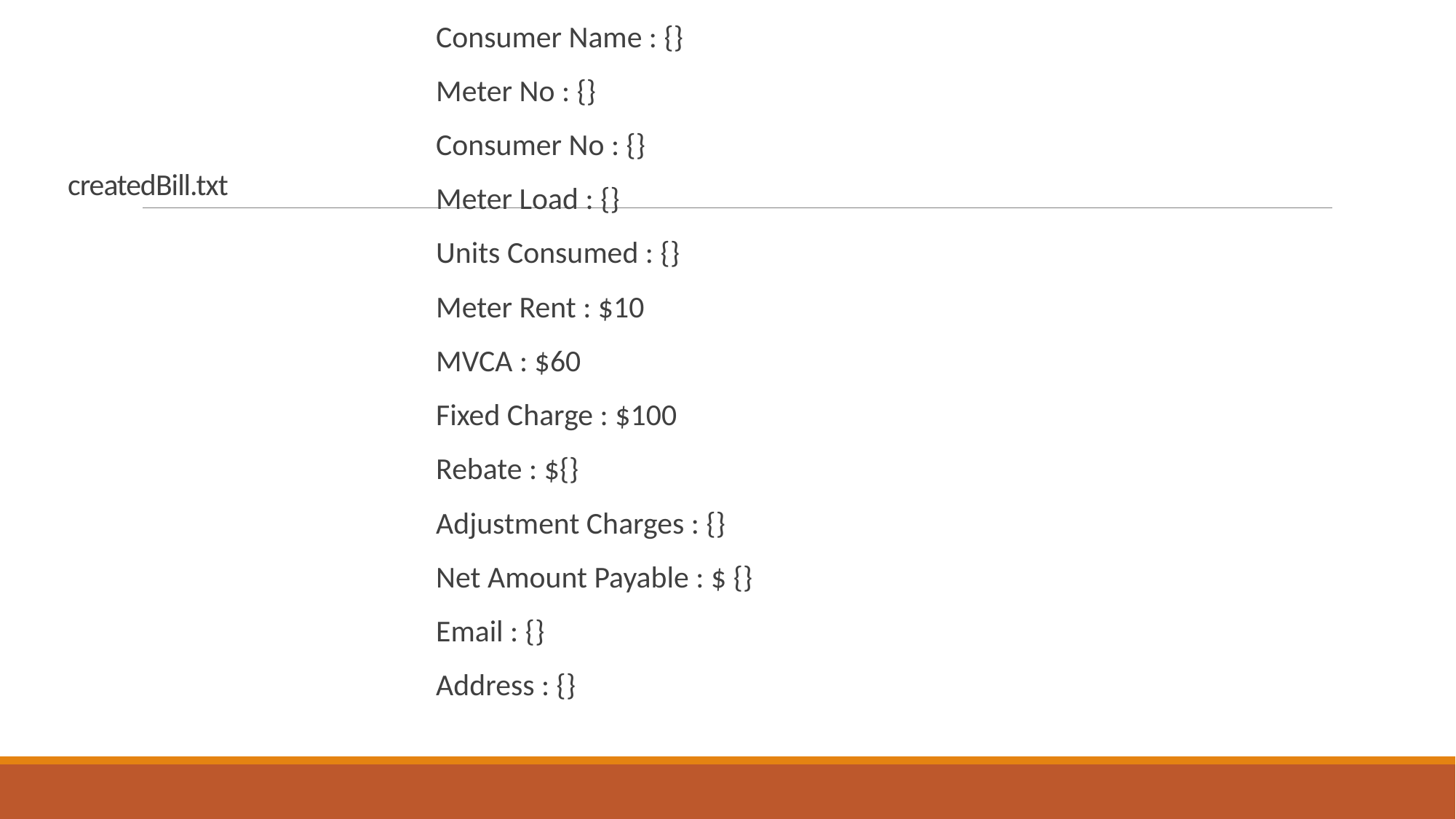

Consumer Name : {}
Meter No : {}
Consumer No : {}
Meter Load : {}
Units Consumed : {}
Meter Rent : $10
MVCA : $60
Fixed Charge : $100
Rebate : ${}
Adjustment Charges : {}
Net Amount Payable : $ {}
Email : {}
Address : {}
# createdBill.txt